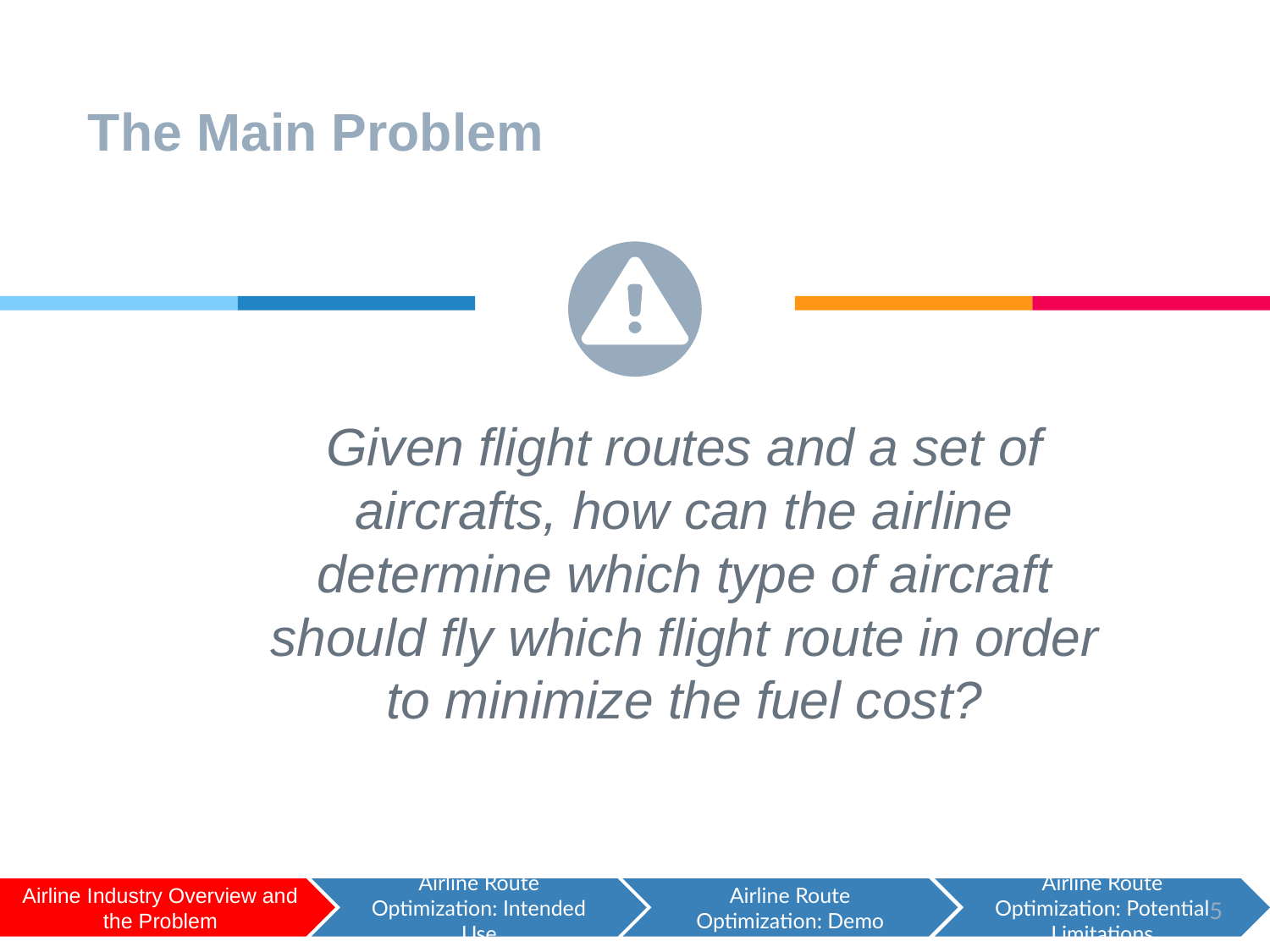

The Main Problem

Given flight routes and a set of aircrafts, how can the airline determine which type of aircraft should fly which flight route in order to minimize the fuel cost?
Airline Industry Overview and the Problem
Airline Route Optimization: Intended Use
Airline Route Optimization: Demo
Airline Route Optimization: Potential Limitations
5